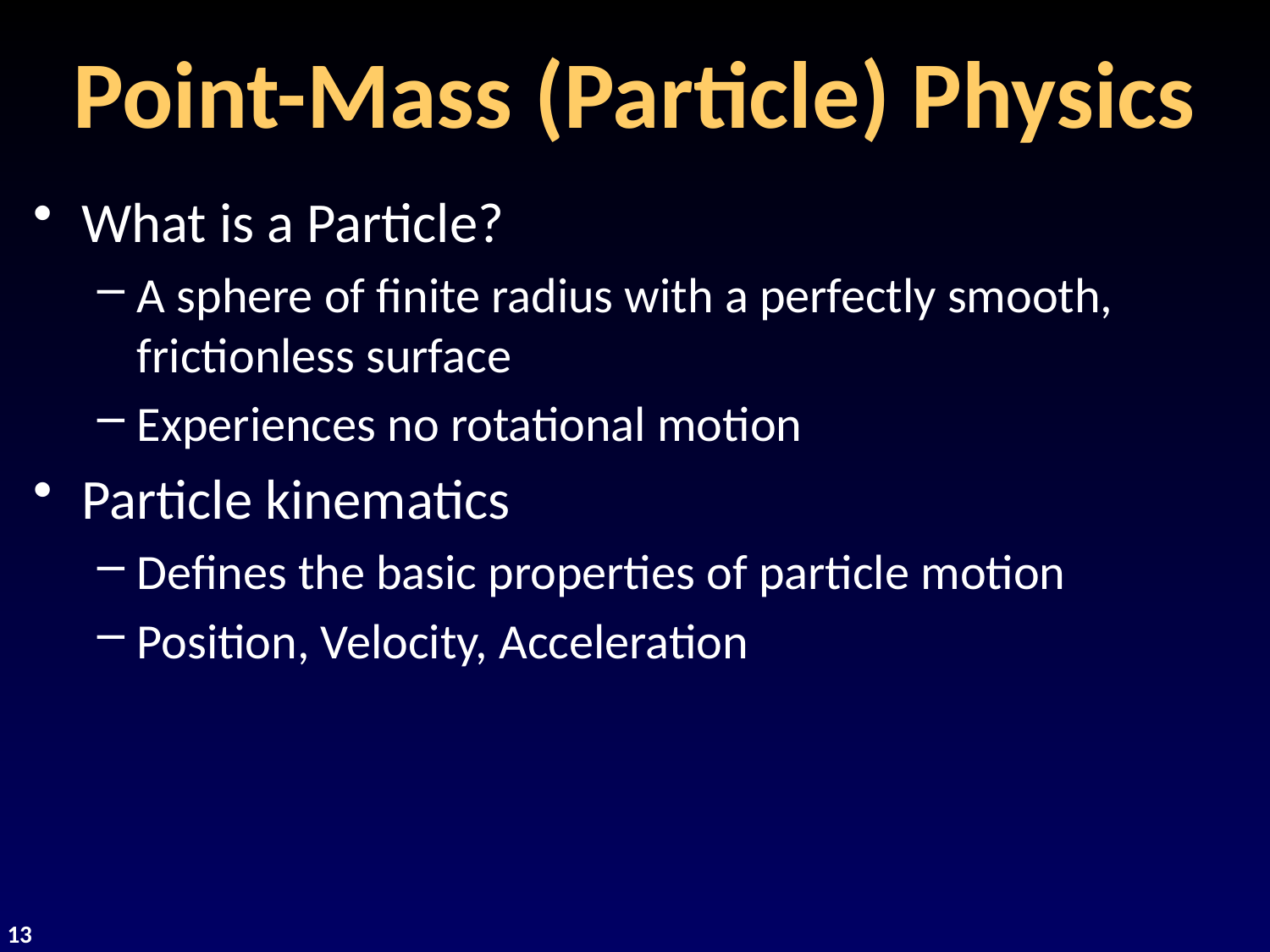

# Point-Mass (Particle) Physics
What is a Particle?
A sphere of finite radius with a perfectly smooth, frictionless surface
Experiences no rotational motion
Particle kinematics
Defines the basic properties of particle motion
Position, Velocity, Acceleration

13